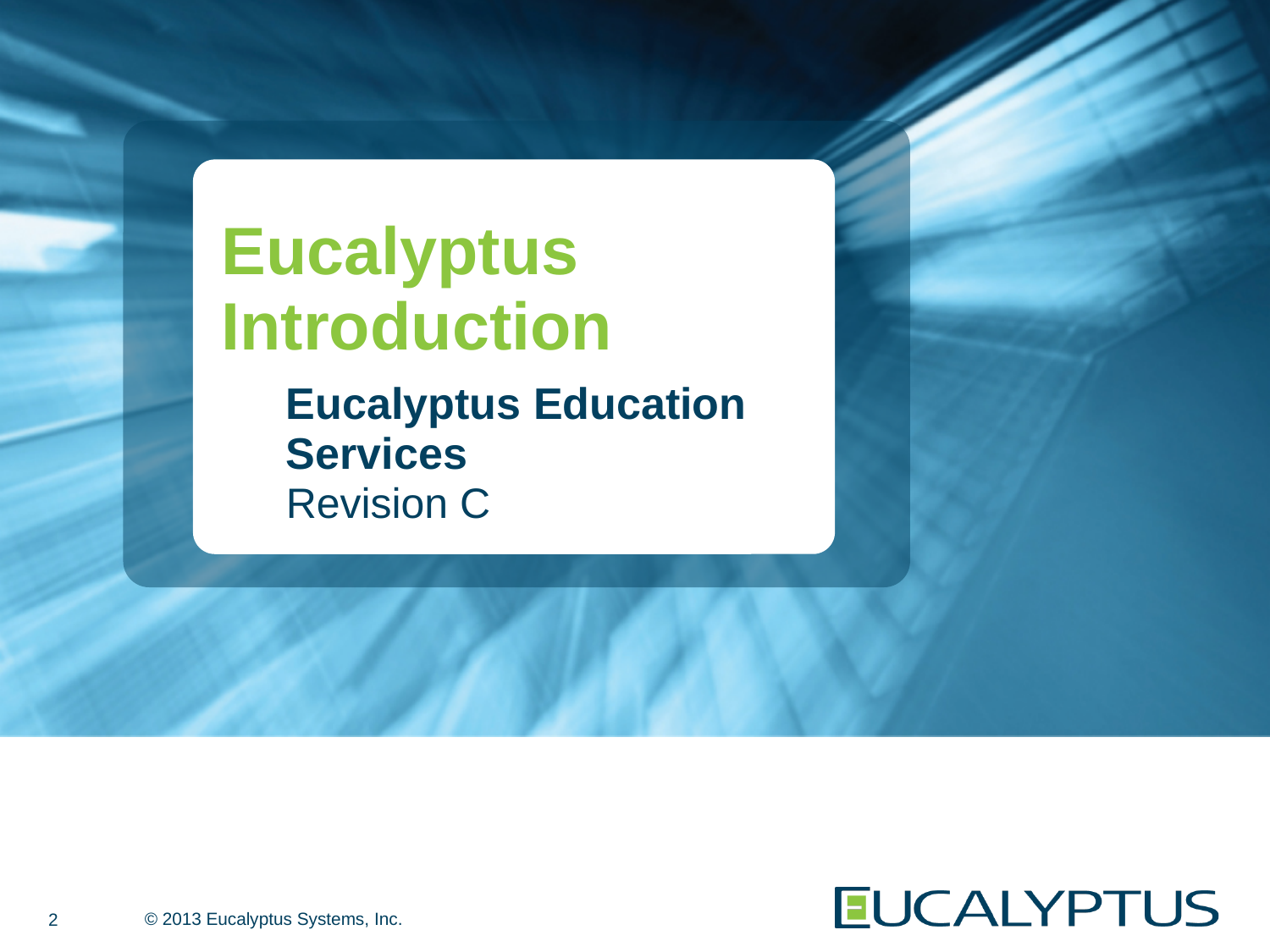

# Eucalyptus Introduction
Eucalyptus Education Services
Revision C
2